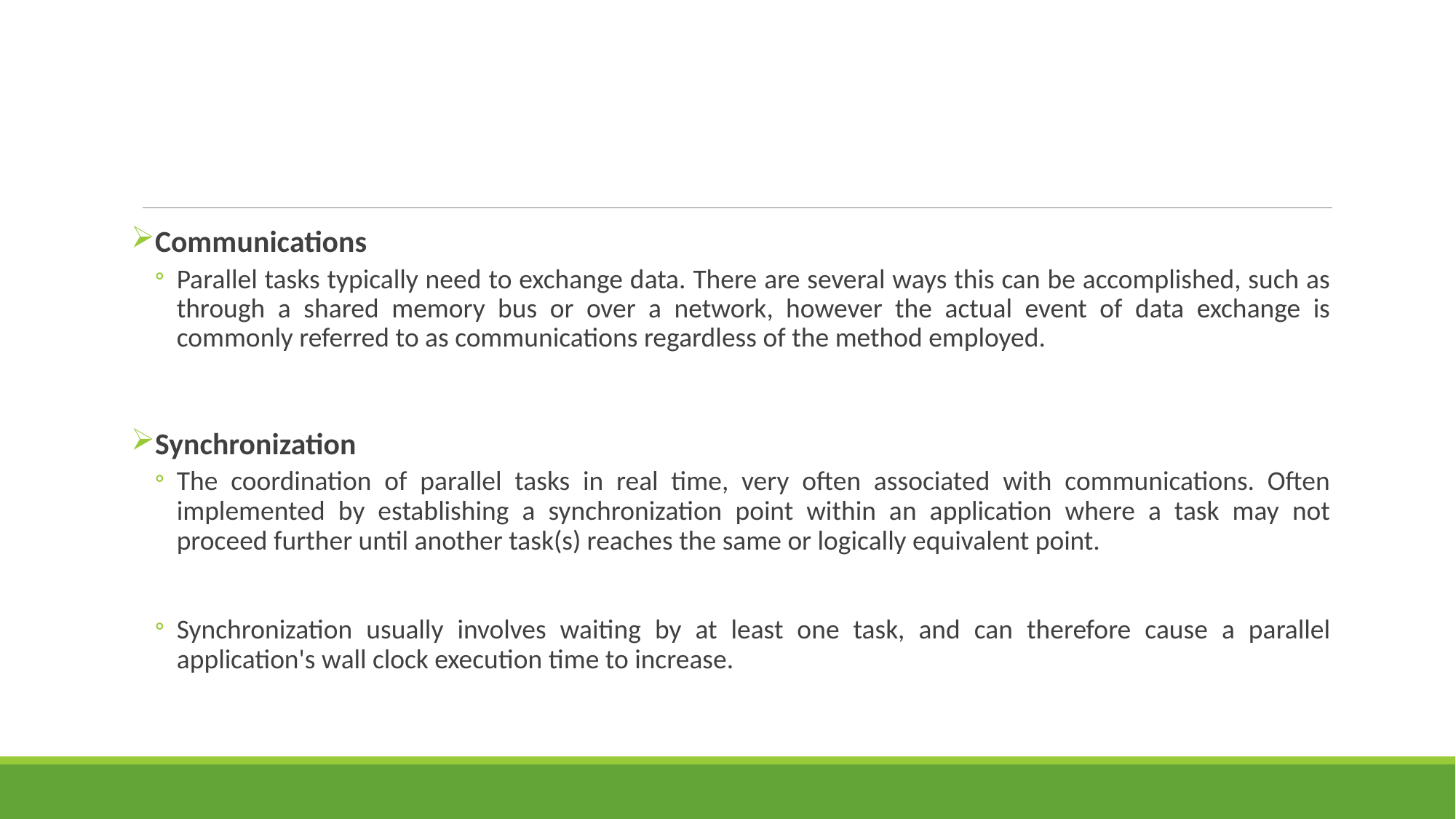

#
Communications
Parallel tasks typically need to exchange data. There are several ways this can be accomplished, such as through a shared memory bus or over a network, however the actual event of data exchange is commonly referred to as communications regardless of the method employed.

Synchronization
The coordination of parallel tasks in real time, very often associated with communications. Often implemented by establishing a synchronization point within an application where a task may not proceed further until another task(s) reaches the same or logically equivalent point.

Synchronization usually involves waiting by at least one task, and can therefore cause a parallel application's wall clock execution time to increase.